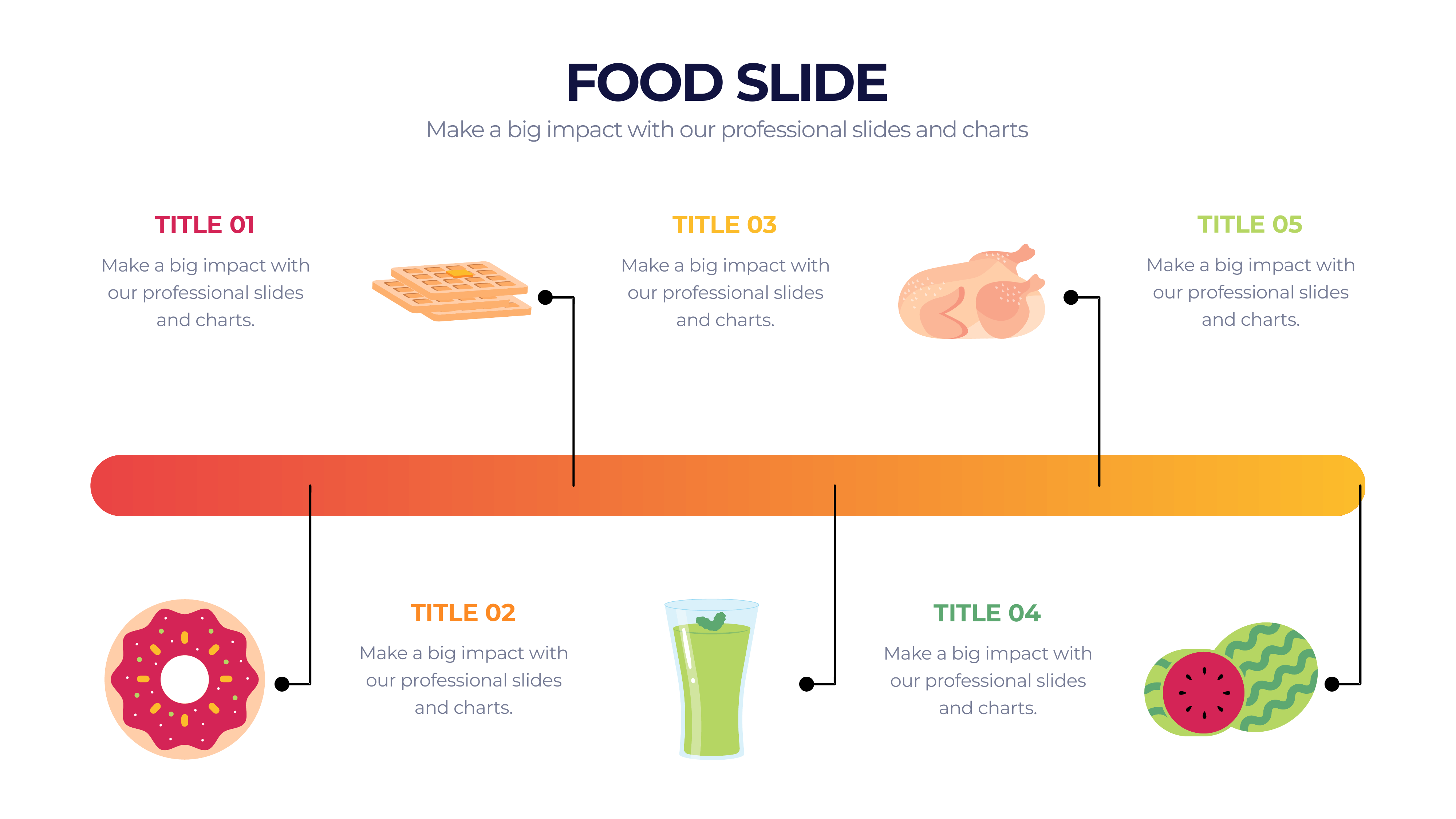

FOOD SLIDE
Make a big impact with our professional slides and charts
TITLE 05
TITLE 01
TITLE 03

Make a big impact with our professional slides and charts.
Make a big impact with our professional slides and charts.
Make a big impact with our professional slides and charts.

TITLE 02
TITLE 04

Make a big impact with our professional slides and charts.
Make a big impact with our professional slides and charts.